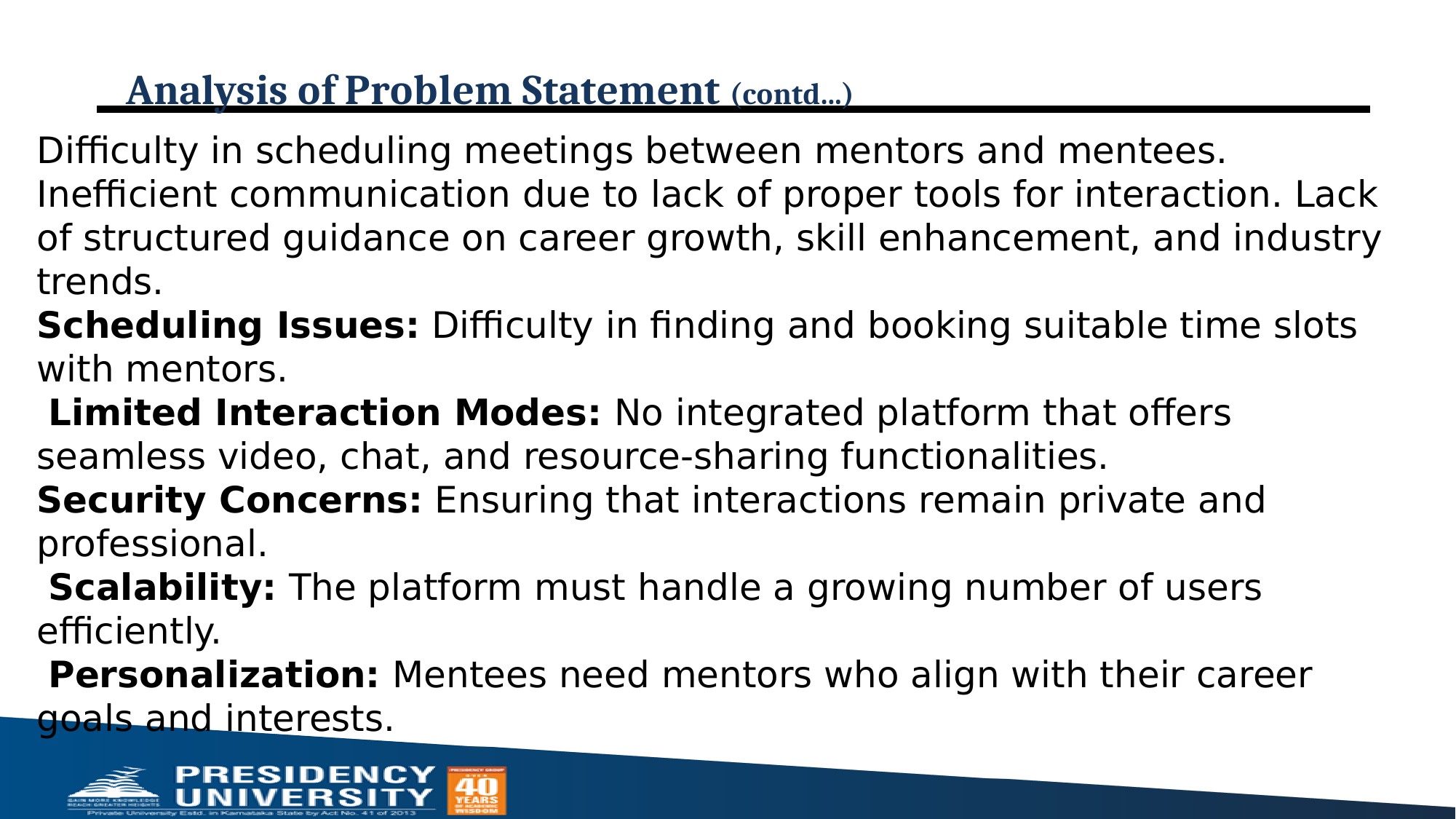

# Analysis of Problem Statement (contd...)
Difficulty in scheduling meetings between mentors and mentees. Inefficient communication due to lack of proper tools for interaction. Lack of structured guidance on career growth, skill enhancement, and industry trends.
Scheduling Issues: Difficulty in finding and booking suitable time slots with mentors.
 Limited Interaction Modes: No integrated platform that offers seamless video, chat, and resource-sharing functionalities.
Security Concerns: Ensuring that interactions remain private and professional.
 Scalability: The platform must handle a growing number of users efficiently.
 Personalization: Mentees need mentors who align with their career goals and interests.